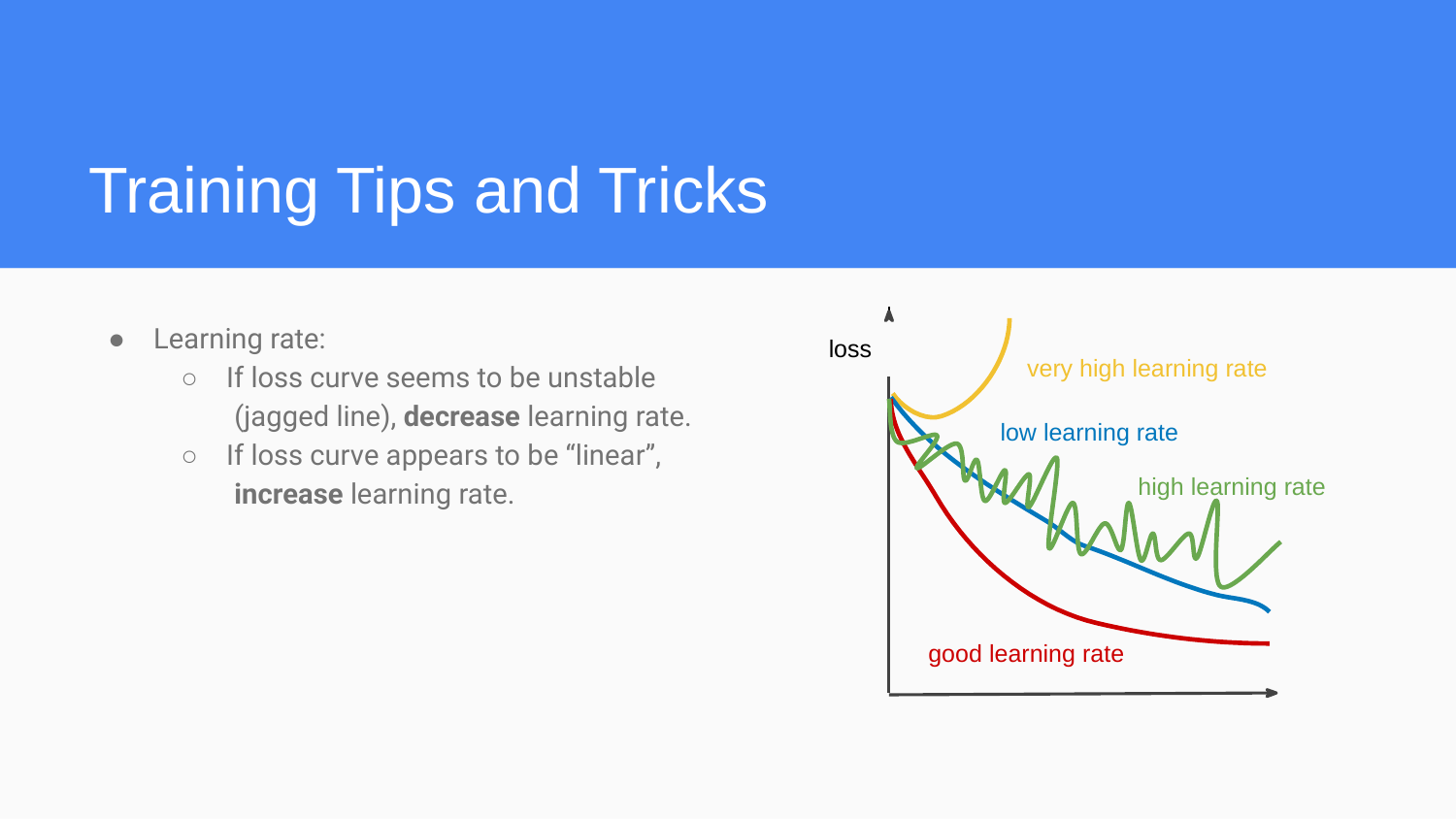

Training Tips and Tricks

●    Learning rate:
○    If loss curve seems to be unstable
(jagged line), decrease learning rate.
○    If loss curve appears to be “linear”,
increase learning rate.

loss

very high learning rate

low learning rate

high learning rate

good learning rate